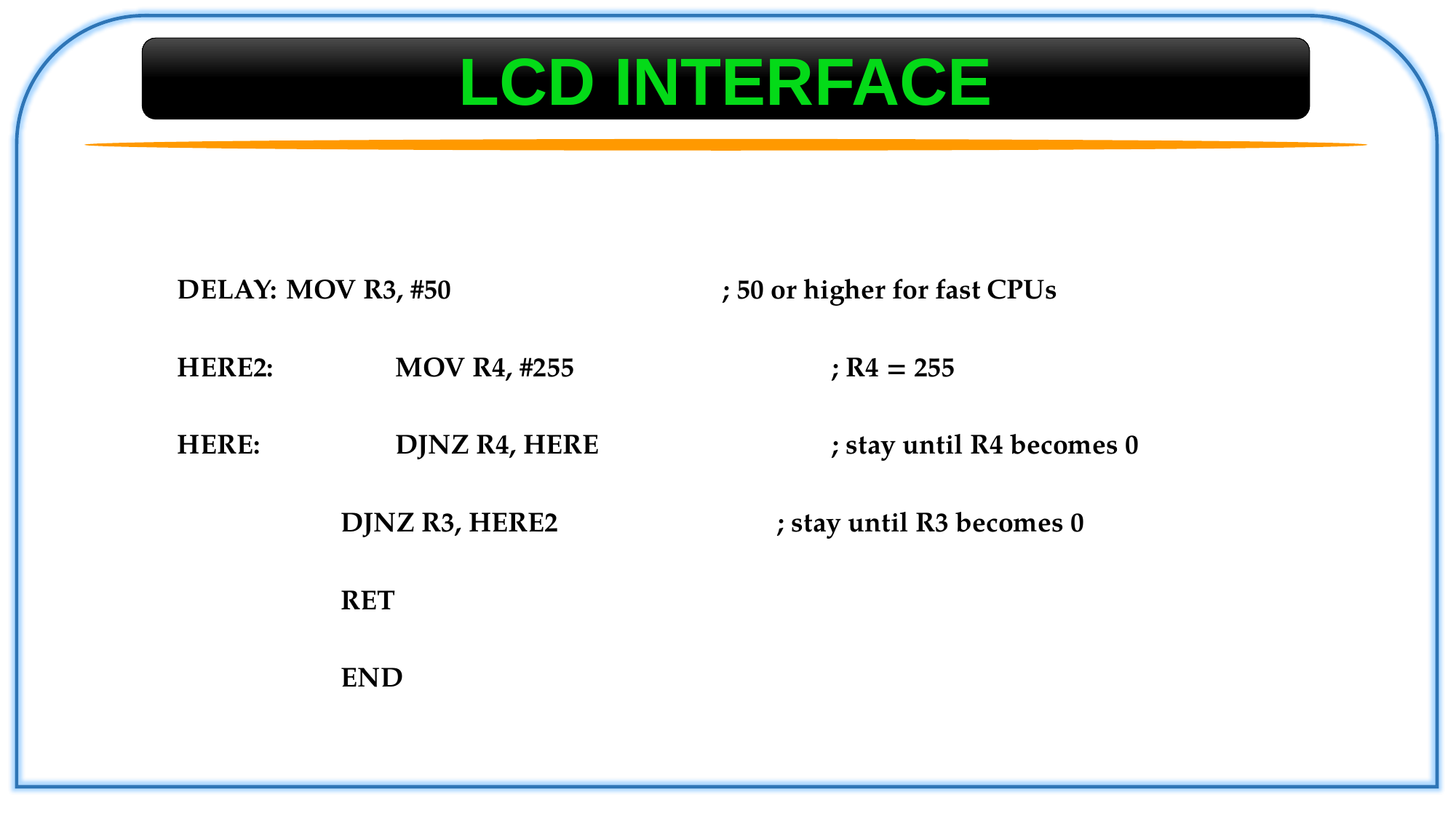

LCD INTERFACE

DELAY: 	MOV R3, #50 			; 50 or higher for fast CPUs
HERE2: 		MOV R4, #255 			; R4 = 255
HERE: 		DJNZ R4, HERE  			; stay until R4 becomes 0
	DJNZ R3, HERE2			; stay until R3 becomes 0
	RET
	END